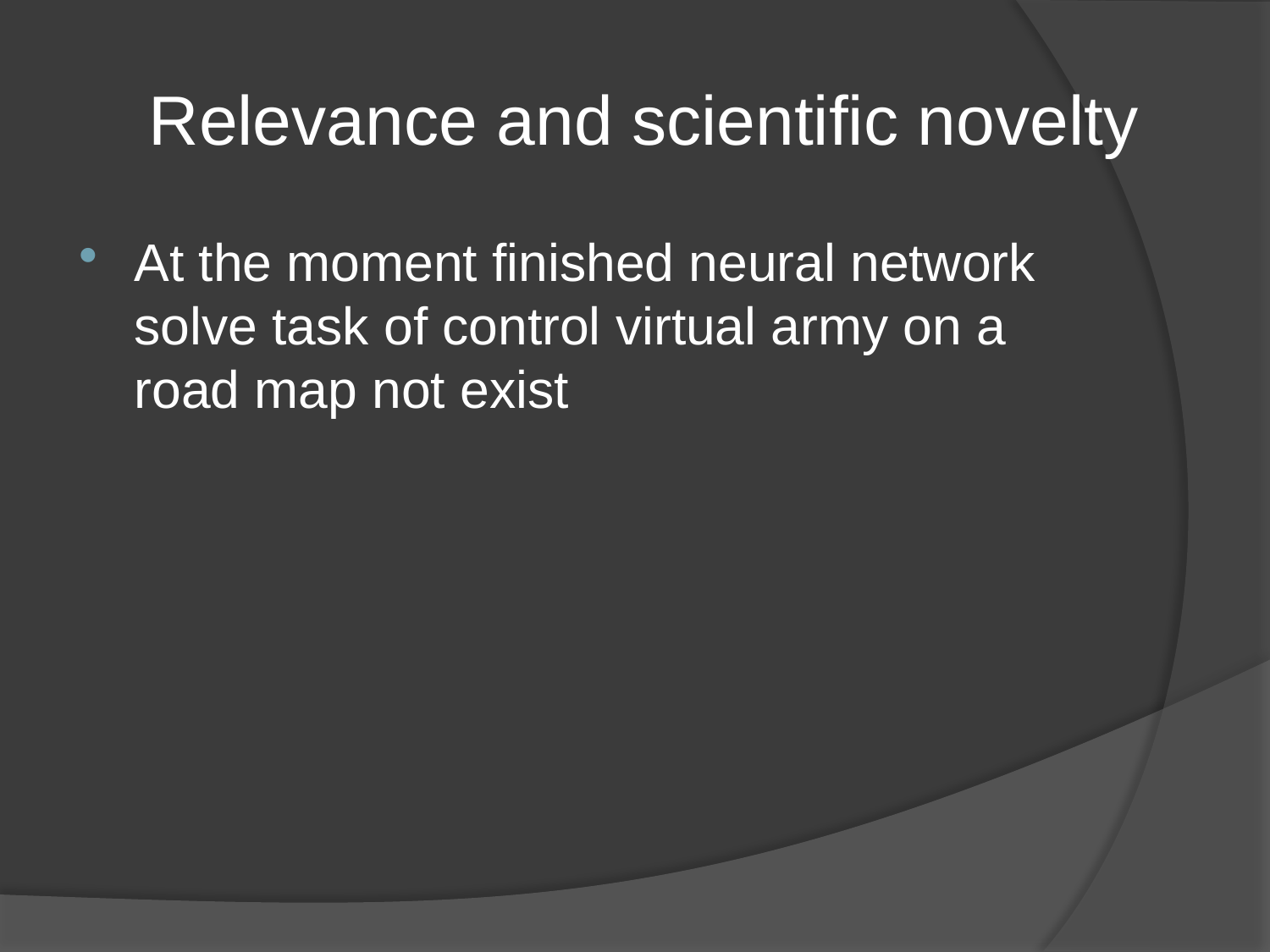

# Relevance and scientific novelty
At the moment finished neural network solve task of control virtual army on a road map not exist